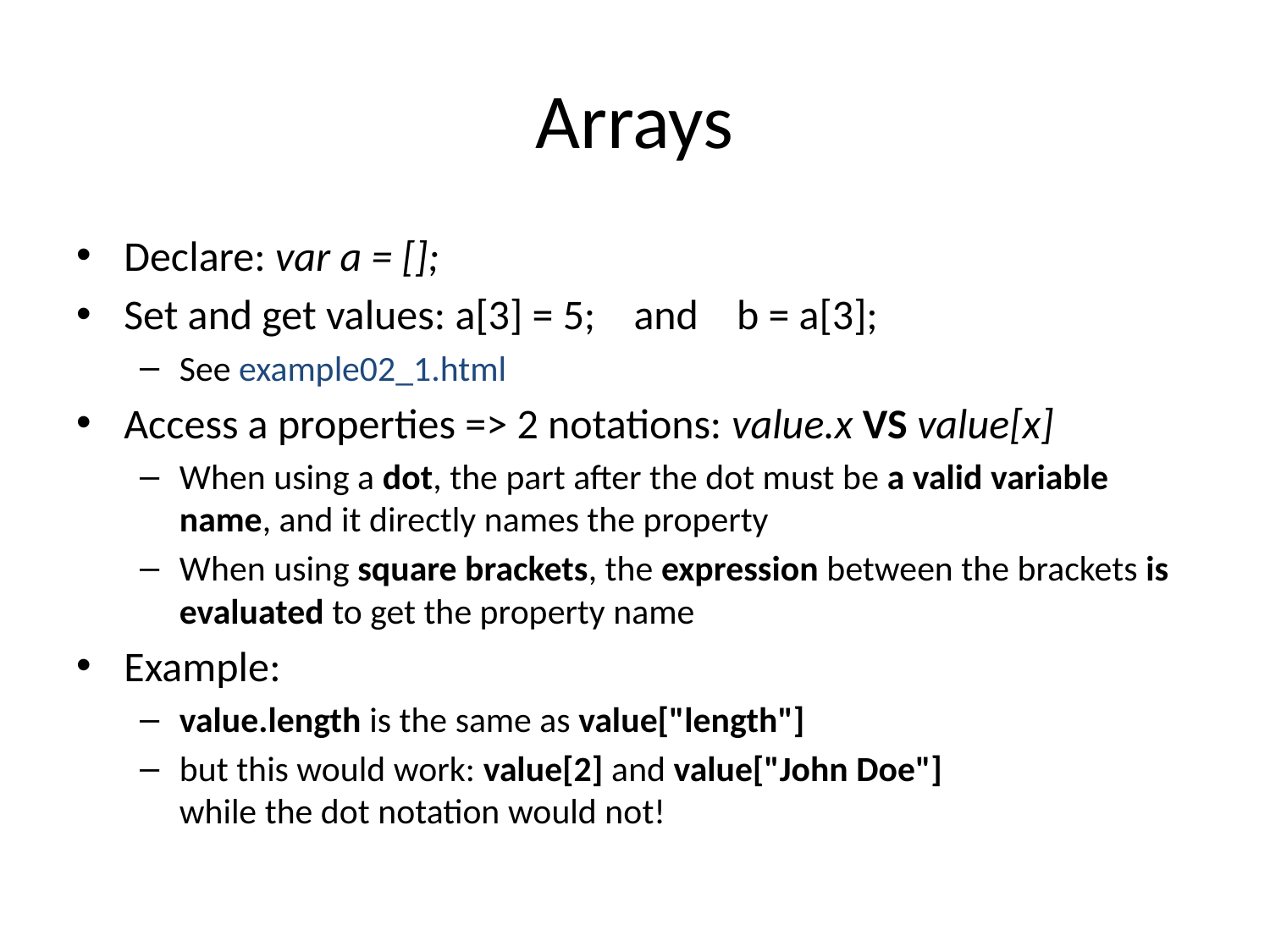

# Arrays
Declare: var a = [];
Set and get values: a[3] = 5;    and    b = a[3];
See example02_1.html
Access a properties => 2 notations: value.x VS value[x]
When using a dot, the part after the dot must be a valid variable name, and it directly names the property
When using square brackets, the expression between the brackets is evaluated to get the property name
Example:
value.length is the same as value["length"]
but this would work: value[2] and value["John Doe"]
while the dot notation would not!